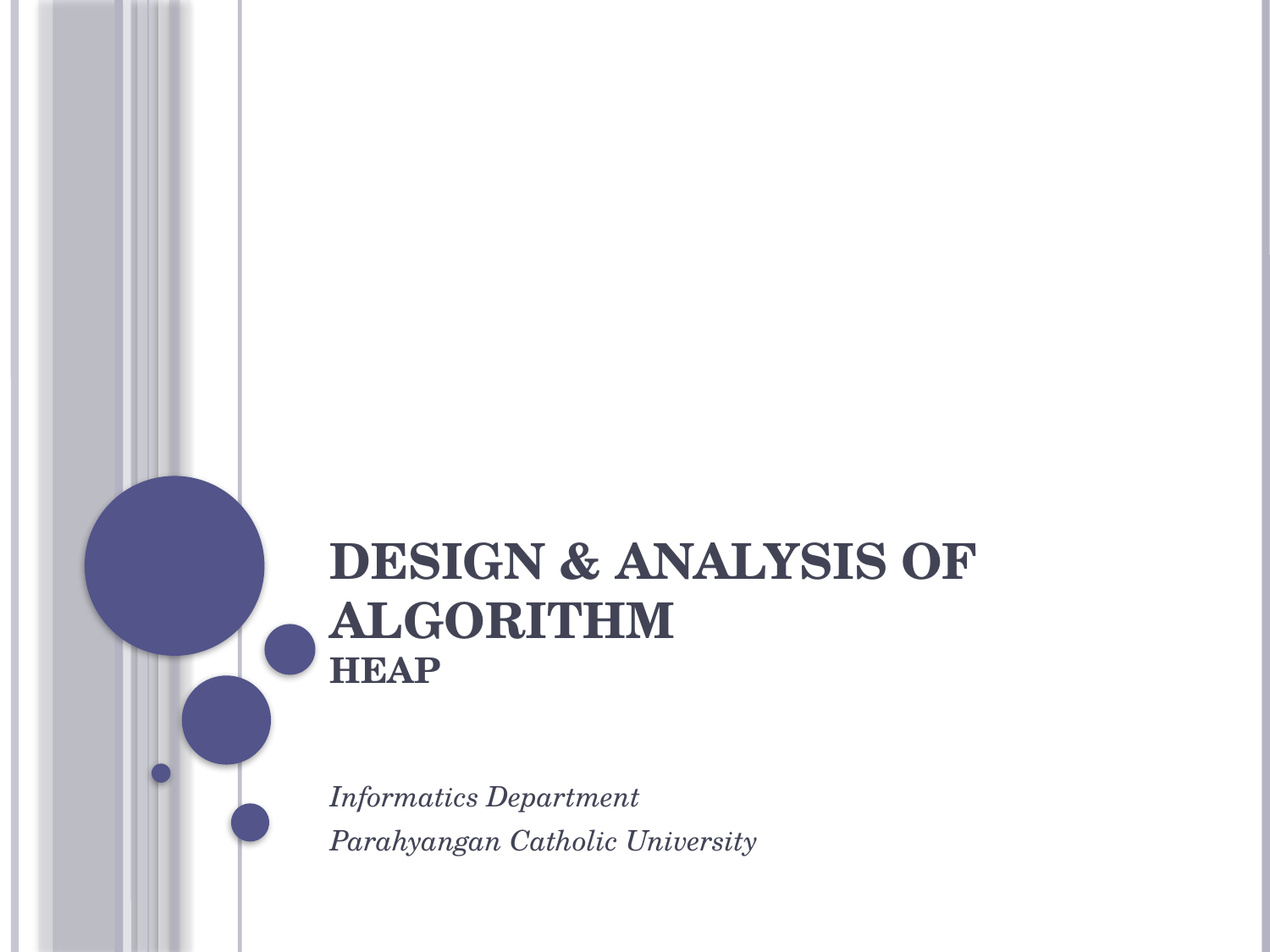

# Design & Analysis of Algorithm Heap
Informatics Department
Parahyangan Catholic University